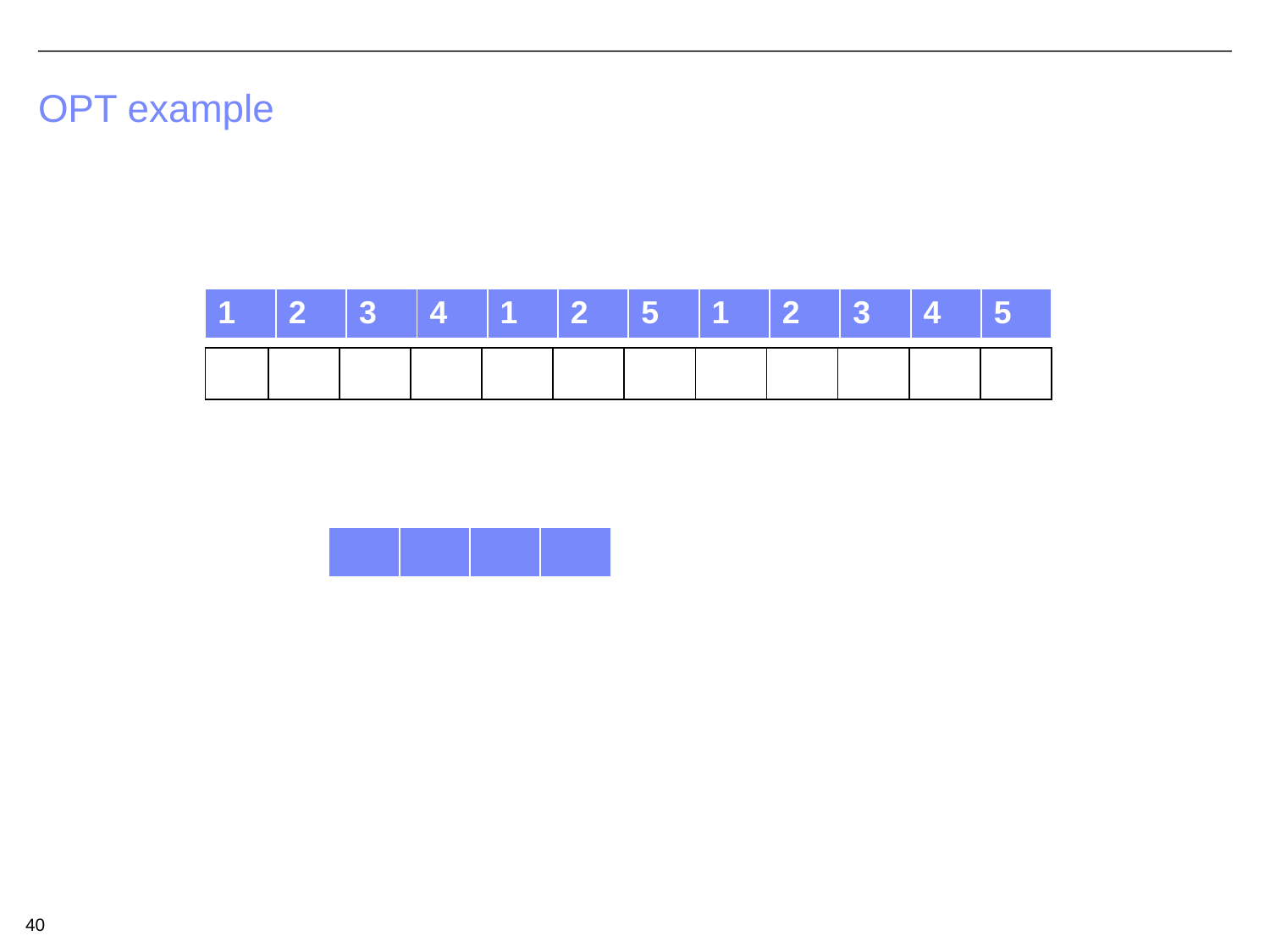

# OPT example

| 1 | 2 | 3 | 4 | 1 | 2 | 5 | 1 | 2 | 3 | 4 | 5 |
| --- | --- | --- | --- | --- | --- | --- | --- | --- | --- | --- | --- |
|  |  |  |  |  |  |  |  |  |  |  |  |
| --- | --- | --- | --- | --- | --- | --- | --- | --- | --- | --- | --- |
|  |  |  |  |
| --- | --- | --- | --- |
40